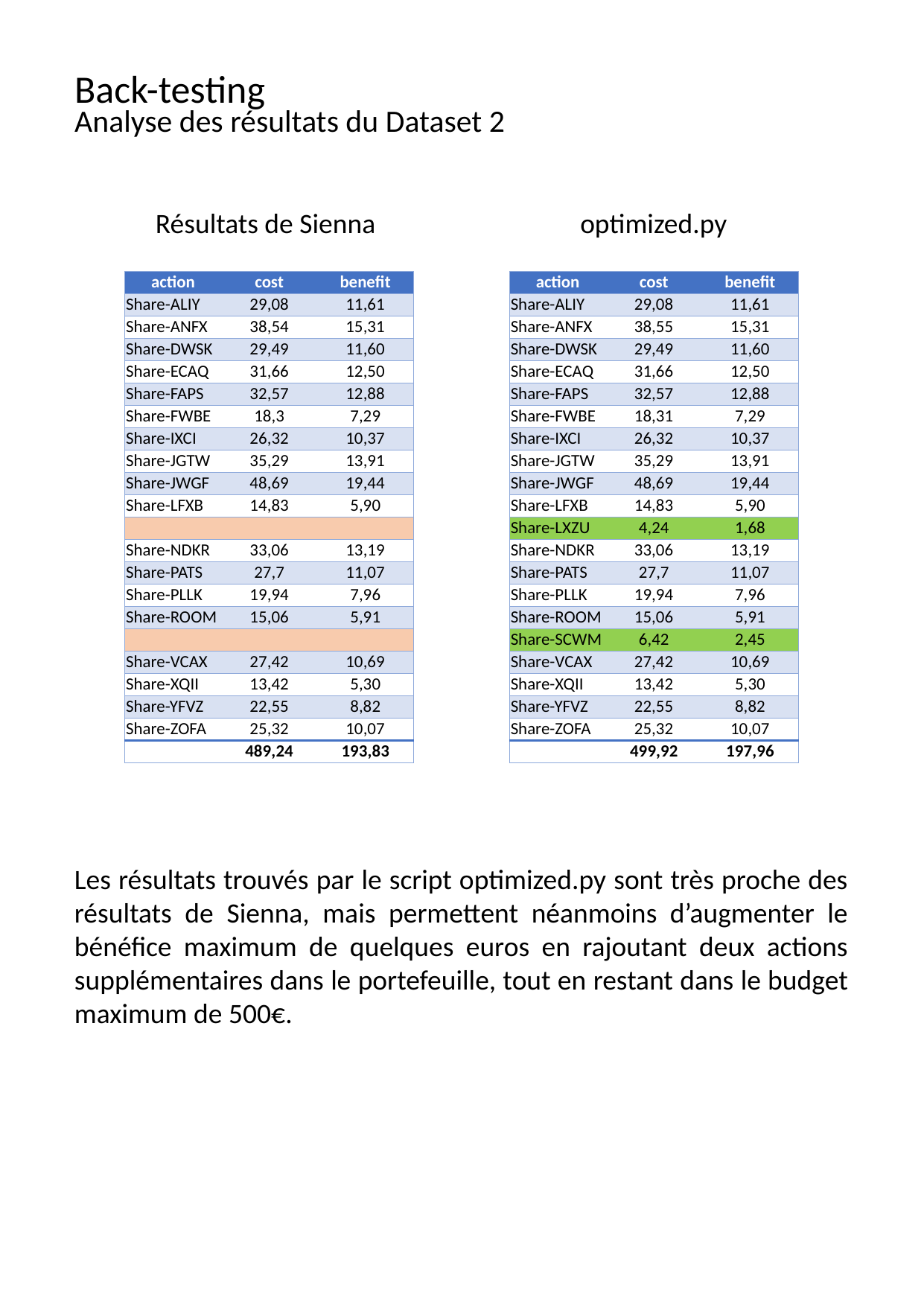

# Back-testing Analyse des résultats du Dataset 2
Résultats de Sienna
optimized.py
| action | cost | benefit |  | action | cost | benefit |
| --- | --- | --- | --- | --- | --- | --- |
| Share-ALIY | 29,08 | 11,61 |  | Share-ALIY | 29,08 | 11,61 |
| Share-ANFX | 38,54 | 15,31 |  | Share-ANFX | 38,55 | 15,31 |
| Share-DWSK | 29,49 | 11,60 |  | Share-DWSK | 29,49 | 11,60 |
| Share-ECAQ | 31,66 | 12,50 |  | Share-ECAQ | 31,66 | 12,50 |
| Share-FAPS | 32,57 | 12,88 |  | Share-FAPS | 32,57 | 12,88 |
| Share-FWBE | 18,3 | 7,29 |  | Share-FWBE | 18,31 | 7,29 |
| Share-IXCI | 26,32 | 10,37 |  | Share-IXCI | 26,32 | 10,37 |
| Share-JGTW | 35,29 | 13,91 |  | Share-JGTW | 35,29 | 13,91 |
| Share-JWGF | 48,69 | 19,44 |  | Share-JWGF | 48,69 | 19,44 |
| Share-LFXB | 14,83 | 5,90 |  | Share-LFXB | 14,83 | 5,90 |
|  |  |  |  | Share-LXZU | 4,24 | 1,68 |
| Share-NDKR | 33,06 | 13,19 |  | Share-NDKR | 33,06 | 13,19 |
| Share-PATS | 27,7 | 11,07 |  | Share-PATS | 27,7 | 11,07 |
| Share-PLLK | 19,94 | 7,96 |  | Share-PLLK | 19,94 | 7,96 |
| Share-ROOM | 15,06 | 5,91 |  | Share-ROOM | 15,06 | 5,91 |
|  |  |  |  | Share-SCWM | 6,42 | 2,45 |
| Share-VCAX | 27,42 | 10,69 |  | Share-VCAX | 27,42 | 10,69 |
| Share-XQII | 13,42 | 5,30 |  | Share-XQII | 13,42 | 5,30 |
| Share-YFVZ | 22,55 | 8,82 |  | Share-YFVZ | 22,55 | 8,82 |
| Share-ZOFA | 25,32 | 10,07 |  | Share-ZOFA | 25,32 | 10,07 |
|  | 489,24 | 193,83 |  |  | 499,92 | 197,96 |
Les résultats trouvés par le script optimized.py sont très proche des résultats de Sienna, mais permettent néanmoins d’augmenter le bénéfice maximum de quelques euros en rajoutant deux actions supplémentaires dans le portefeuille, tout en restant dans le budget maximum de 500€.